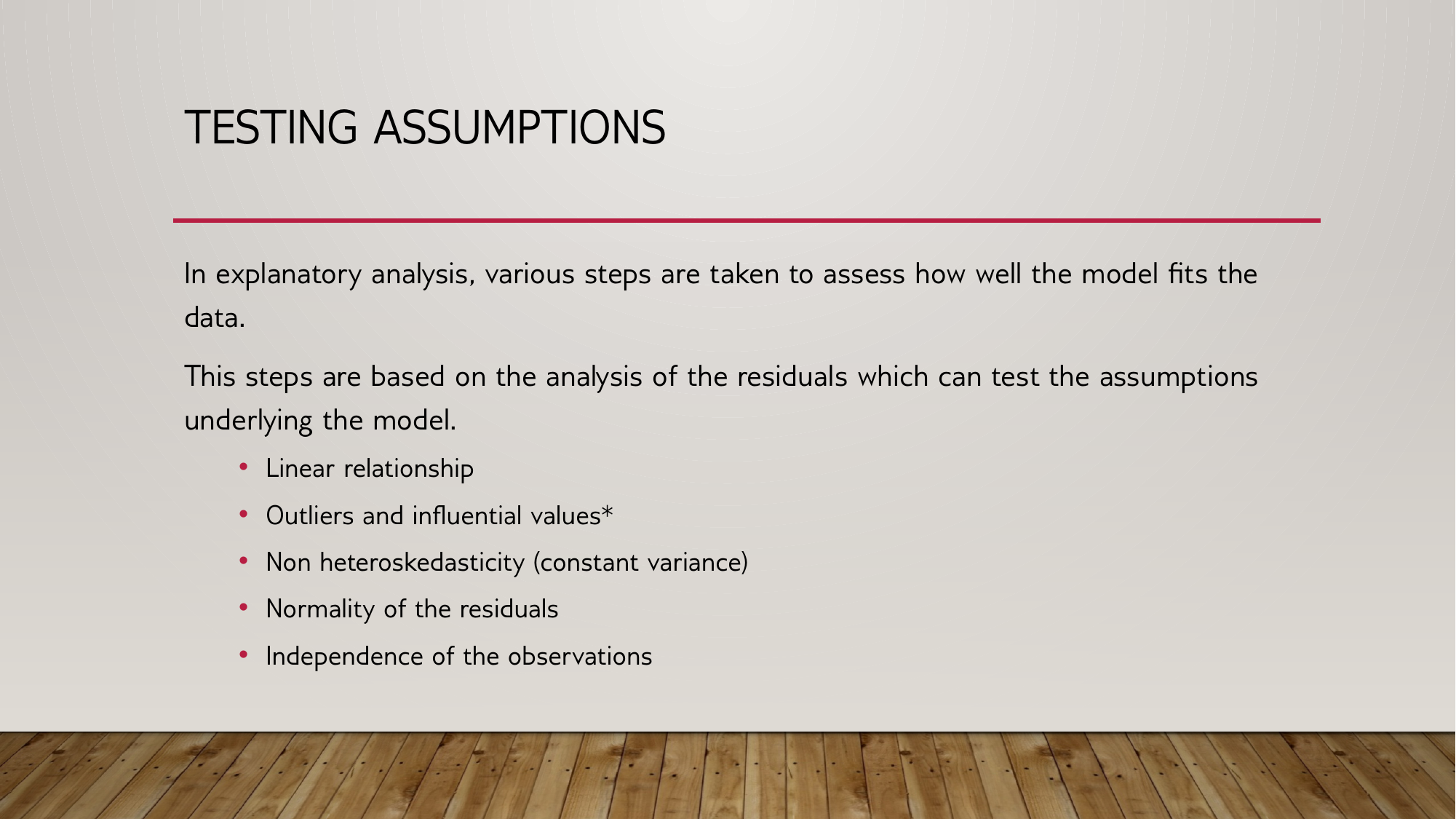

# Testing Assumptions
In explanatory analysis, various steps are taken to assess how well the model fits the data.
This steps are based on the analysis of the residuals which can test the assumptions underlying the model.
Linear relationship
Outliers and influential values*
Non heteroskedasticity (constant variance)
Normality of the residuals
Independence of the observations